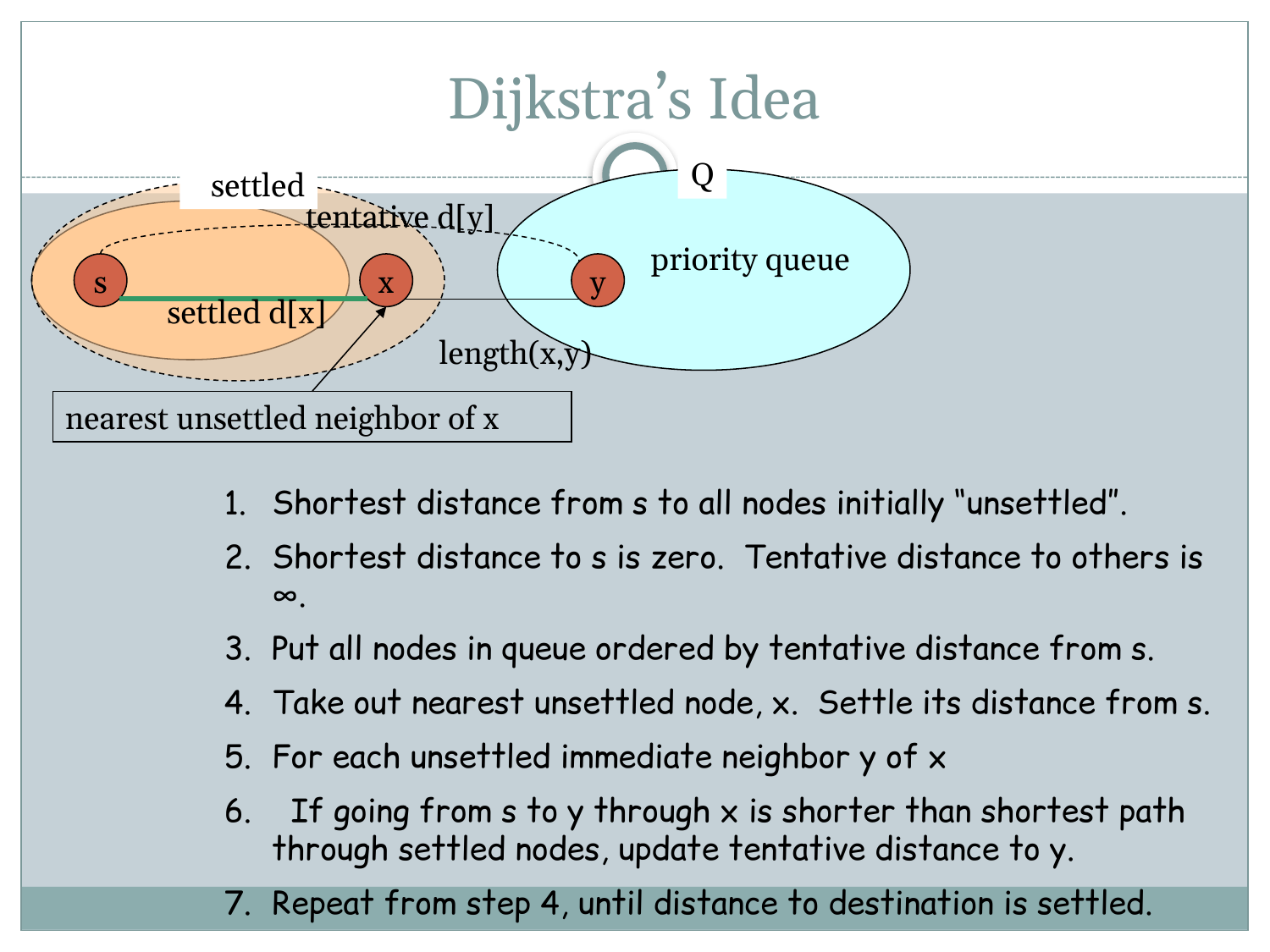

# Dijkstra’s Idea
Q
settled

tentative d[y]

priority queue
s
x
y
settled d[x]
length(x,y)
nearest unsettled neighbor of x
Shortest distance from s to all nodes initially “unsettled”.
Shortest distance to s is zero.  Tentative distance to others is ∞.
Put all nodes in queue ordered by tentative distance from s.
Take out nearest unsettled node, x.  Settle its distance from s.
For each unsettled immediate neighbor y of x
  If going from s to y through x is shorter than shortest path through settled nodes, update tentative distance to y.
Repeat from step 4, until distance to destination is settled.